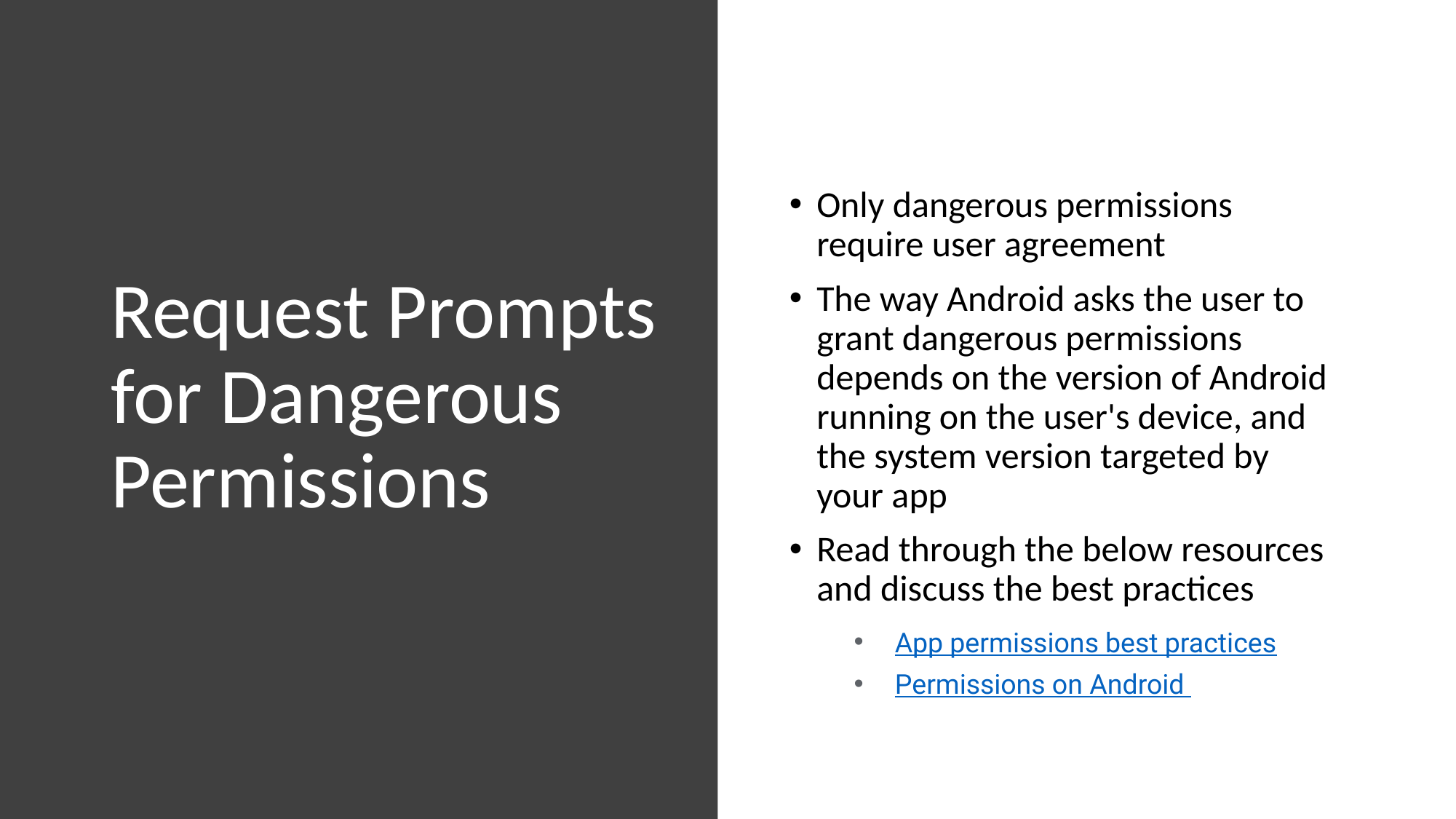

# Request Prompts for Dangerous Permissions
Only dangerous permissions require user agreement
The way Android asks the user to grant dangerous permissions depends on the version of Android running on the user's device, and the system version targeted by your app
Read through the below resources and discuss the best practices
App permissions best practices
Permissions on Android